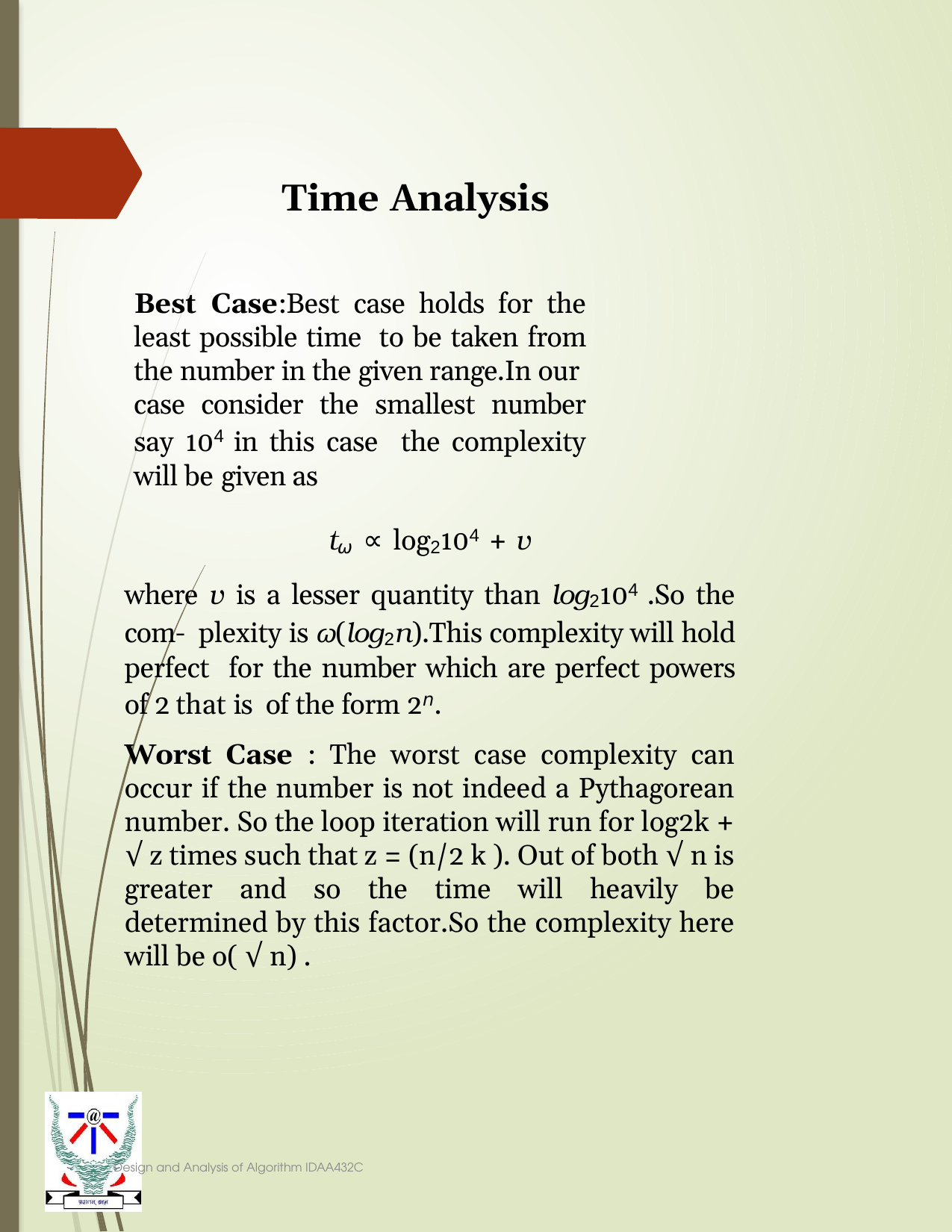

Time Analysis
Best Case:Best case holds for the least possible time  to be taken from the number in the given range.In our  case consider the smallest number say 104 in this case  the complexity will be given as
tω  ∝  log2104  + v
where v is a lesser quantity than log2104 .So the com-  plexity is ω(log2n).This complexity will hold perfect  for the number which are perfect powers of 2 that is  of the form 2n.
Worst Case : The worst case complexity can occur if the number is not indeed a Pythagorean number. So the loop iteration will run for log2k + √ z times such that z = (n/2 k ). Out of both √ n is greater and so the time will heavily be determined by this factor.So the complexity here will be o( √ n) .

Design and Analysis of Algorithm IDAA432C